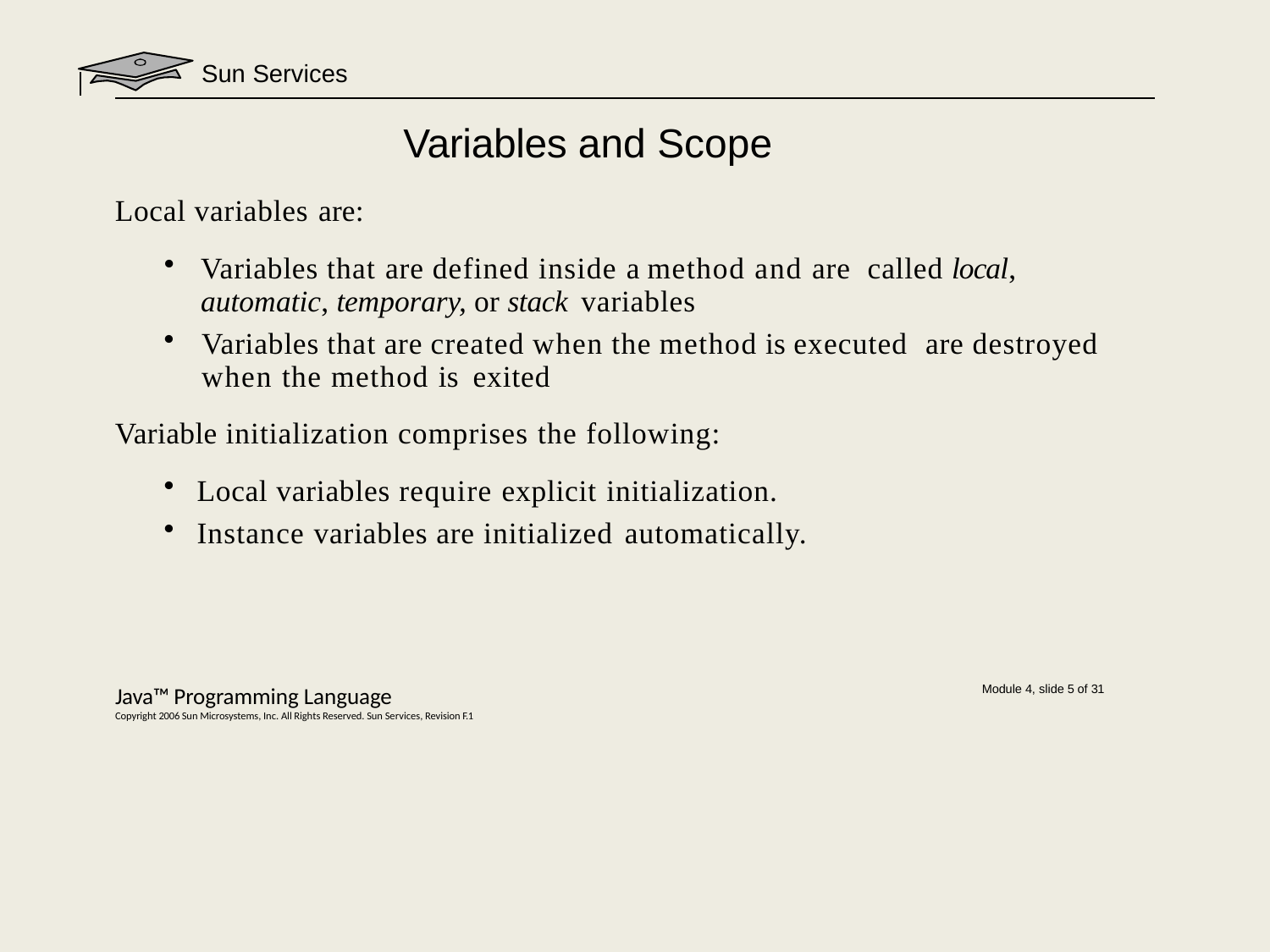

Sun Services

# Variables and Scope
Local variables are:
Variables that are defined inside a method and are  called local, automatic, temporary, or stack variables
Variables that are created when the method is executed  are destroyed when the method is exited
Variable initialization comprises the following:
Local variables require explicit initialization.
Instance variables are initialized automatically.
Java™ Programming Language
Copyright 2006 Sun Microsystems, Inc. All Rights Reserved. Sun Services, Revision F.1
Module 4, slide 5 of 31